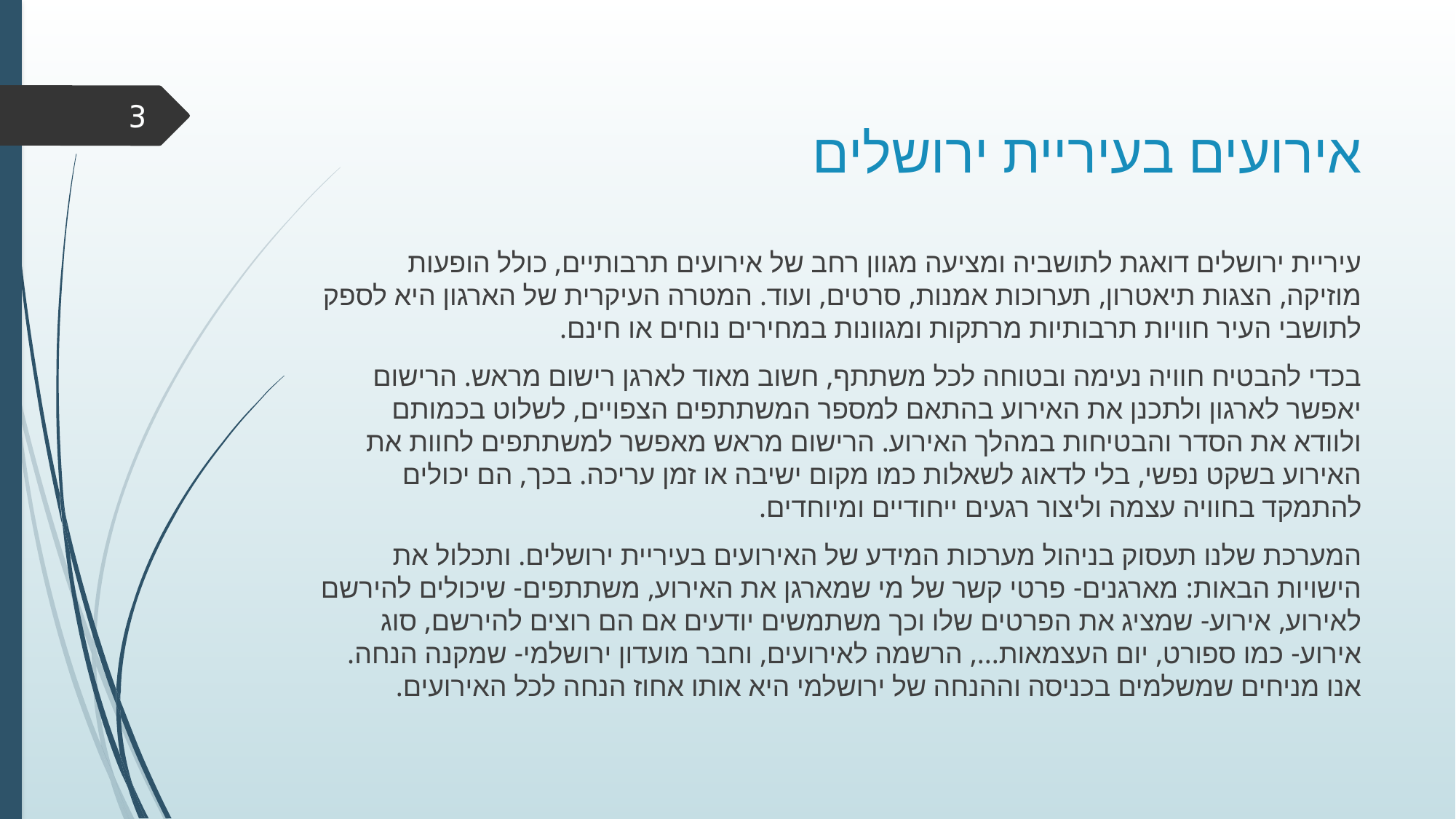

# אירועים בעיריית ירושלים
3
עיריית ירושלים דואגת לתושביה ומציעה מגוון רחב של אירועים תרבותיים, כולל הופעות מוזיקה, הצגות תיאטרון, תערוכות אמנות, סרטים, ועוד. המטרה העיקרית של הארגון היא לספק לתושבי העיר חוויות תרבותיות מרתקות ומגוונות במחירים נוחים או חינם.
בכדי להבטיח חוויה נעימה ובטוחה לכל משתתף, חשוב מאוד לארגן רישום מראש. הרישום יאפשר לארגון ולתכנן את האירוע בהתאם למספר המשתתפים הצפויים, לשלוט בכמותם ולוודא את הסדר והבטיחות במהלך האירוע. הרישום מראש מאפשר למשתתפים לחוות את האירוע בשקט נפשי, בלי לדאוג לשאלות כמו מקום ישיבה או זמן עריכה. בכך, הם יכולים להתמקד בחוויה עצמה וליצור רגעים ייחודיים ומיוחדים.
המערכת שלנו תעסוק בניהול מערכות המידע של האירועים בעיריית ירושלים. ותכלול את הישויות הבאות: מארגנים- פרטי קשר של מי שמארגן את האירוע, משתתפים- שיכולים להירשם לאירוע, אירוע- שמציג את הפרטים שלו וכך משתמשים יודעים אם הם רוצים להירשם, סוג אירוע- כמו ספורט, יום העצמאות..., הרשמה לאירועים, וחבר מועדון ירושלמי- שמקנה הנחה. אנו מניחים שמשלמים בכניסה וההנחה של ירושלמי היא אותו אחוז הנחה לכל האירועים.